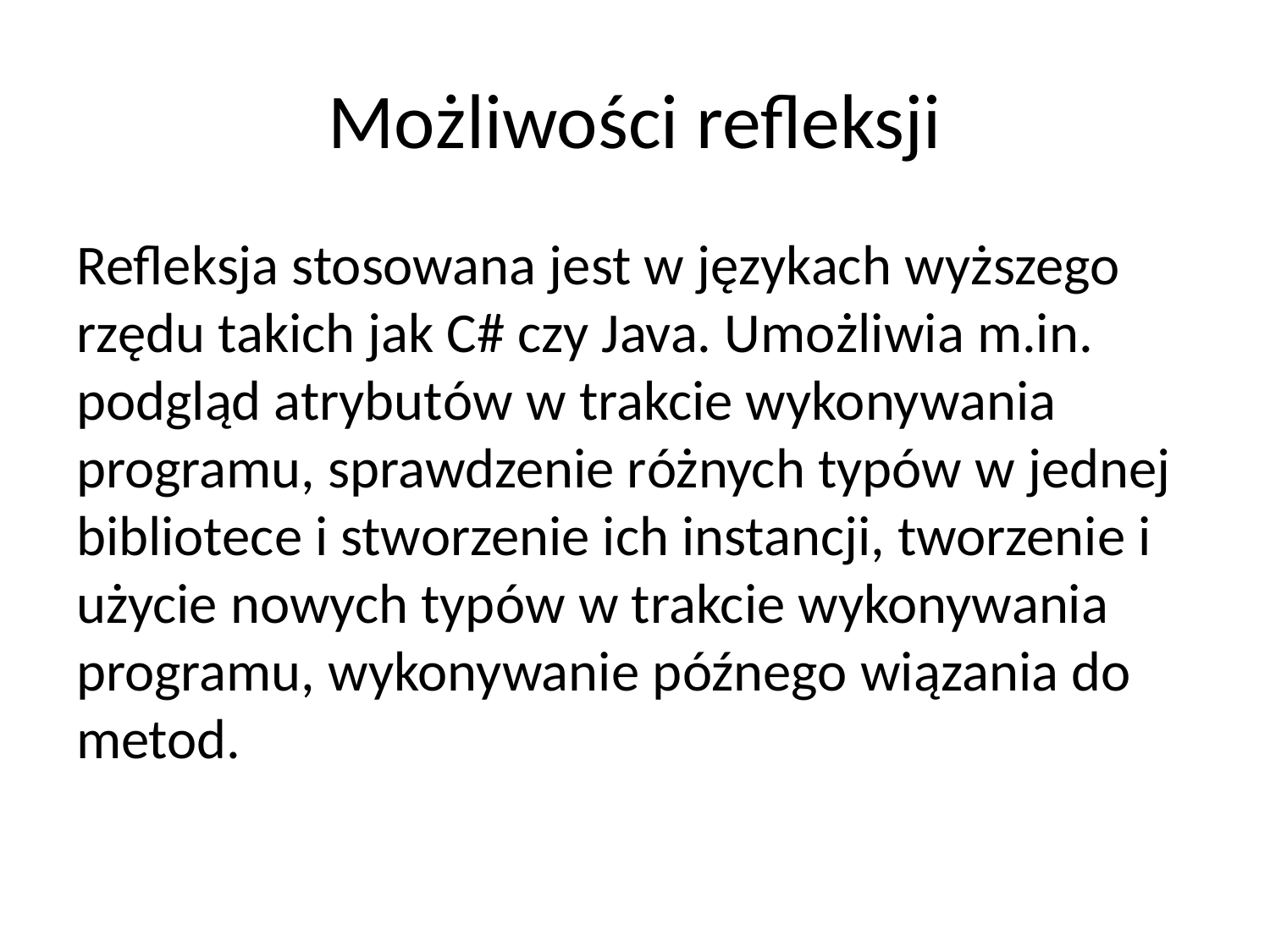

# Możliwości refleksji
Refleksja stosowana jest w językach wyższego rzędu takich jak C# czy Java. Umożliwia m.in. podgląd atrybutów w trakcie wykonywania programu, sprawdzenie różnych typów w jednej bibliotece i stworzenie ich instancji, tworzenie i użycie nowych typów w trakcie wykonywania programu, wykonywanie późnego wiązania do metod.